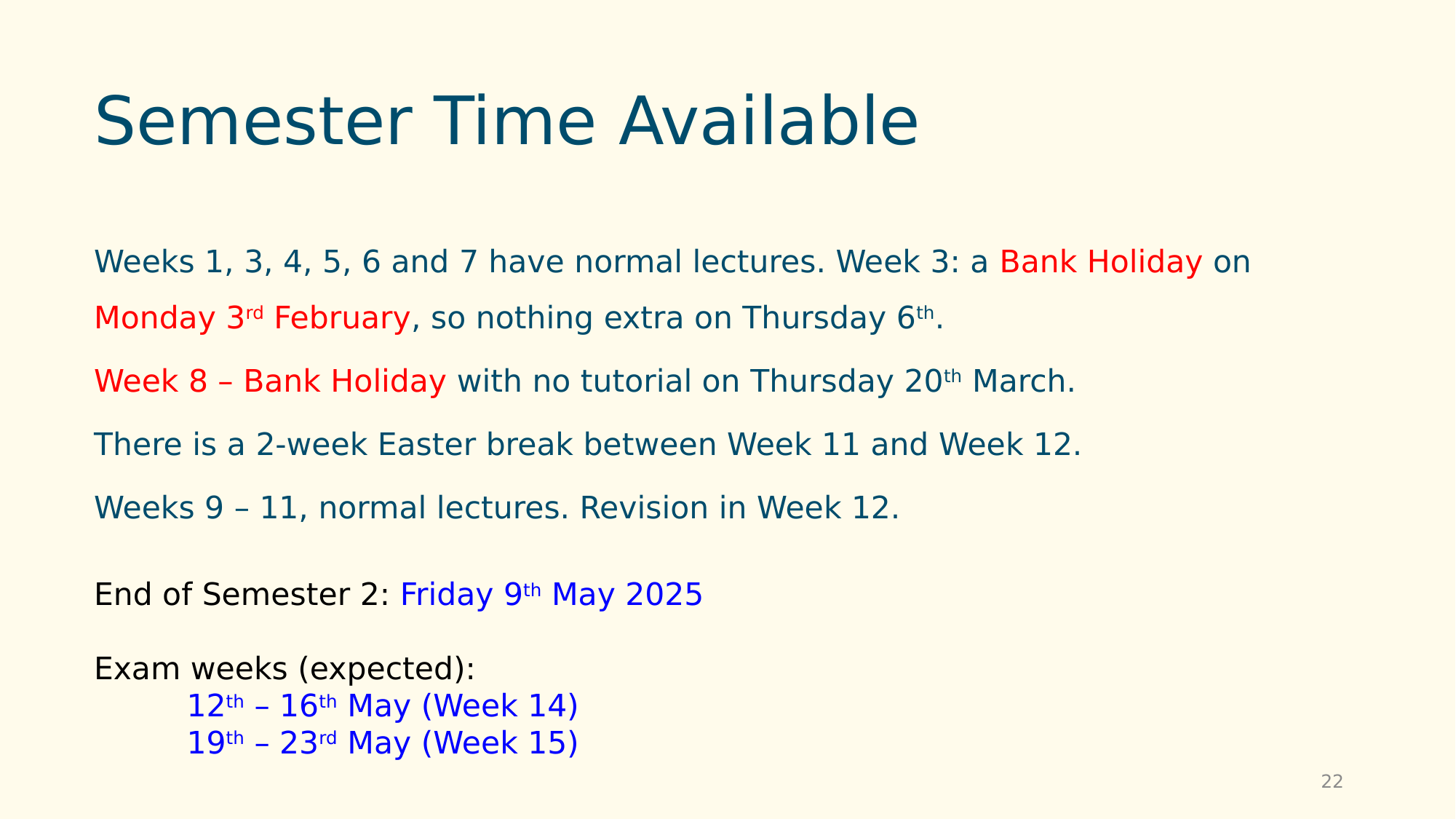

# Semester Time Available
Weeks 1, 3, 4, 5, 6 and 7 have normal lectures. Week 3: a Bank Holiday on Monday 3rd February, so nothing extra on Thursday 6th.
Week 8 – Bank Holiday with no tutorial on Thursday 20th March.
There is a 2-week Easter break between Week 11 and Week 12.
Weeks 9 – 11, normal lectures. Revision in Week 12.

End of Semester 2: Friday 9th May 2025

Exam weeks (expected):
	12th – 16th May (Week 14)
	19th – 23rd May (Week 15)
22